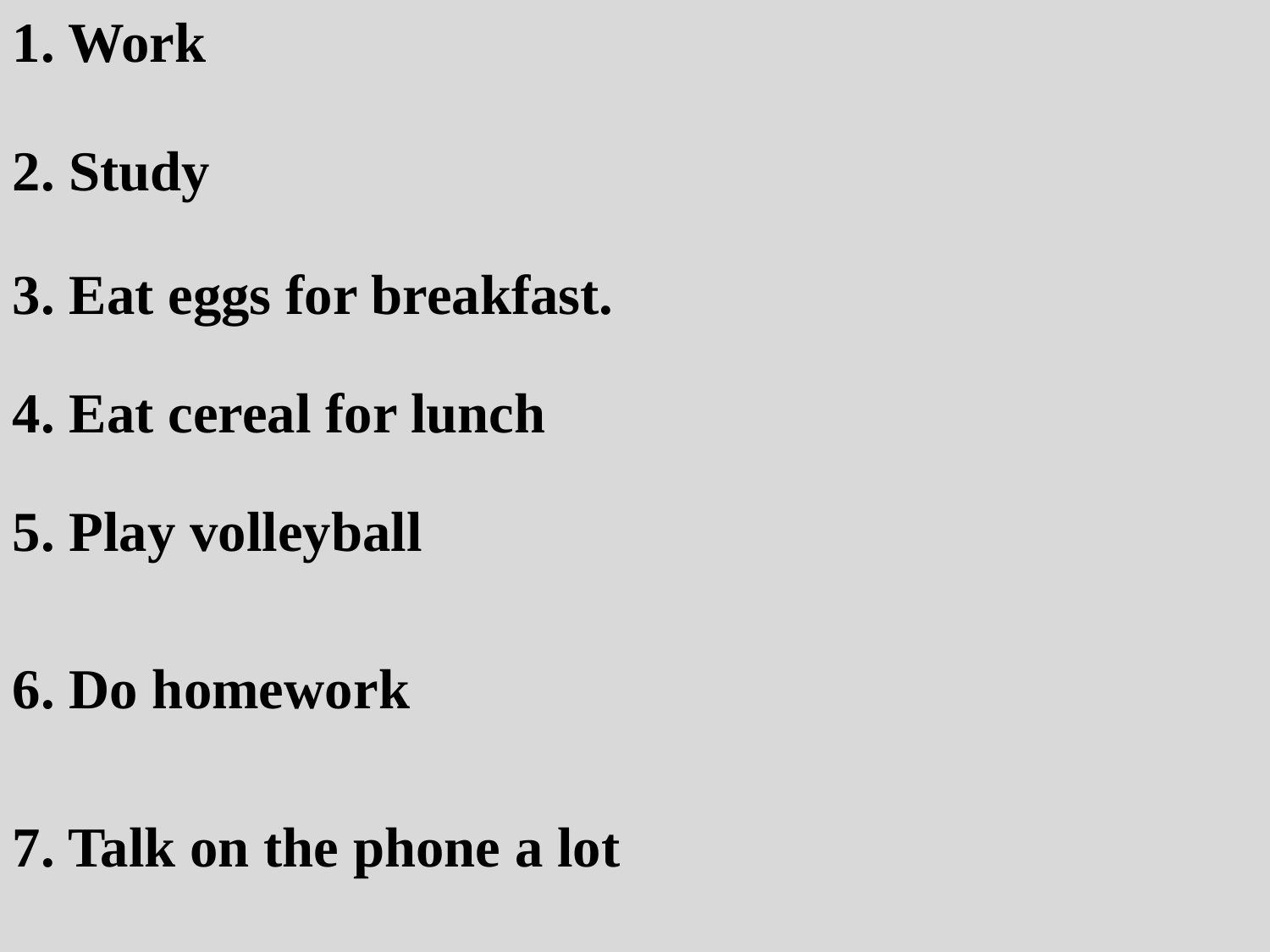

1. Work

2. Study

3. Eat eggs for breakfast.

4. Eat cereal for lunch

5. Play volleyball

6. Do homework

7. Talk on the phone a lot